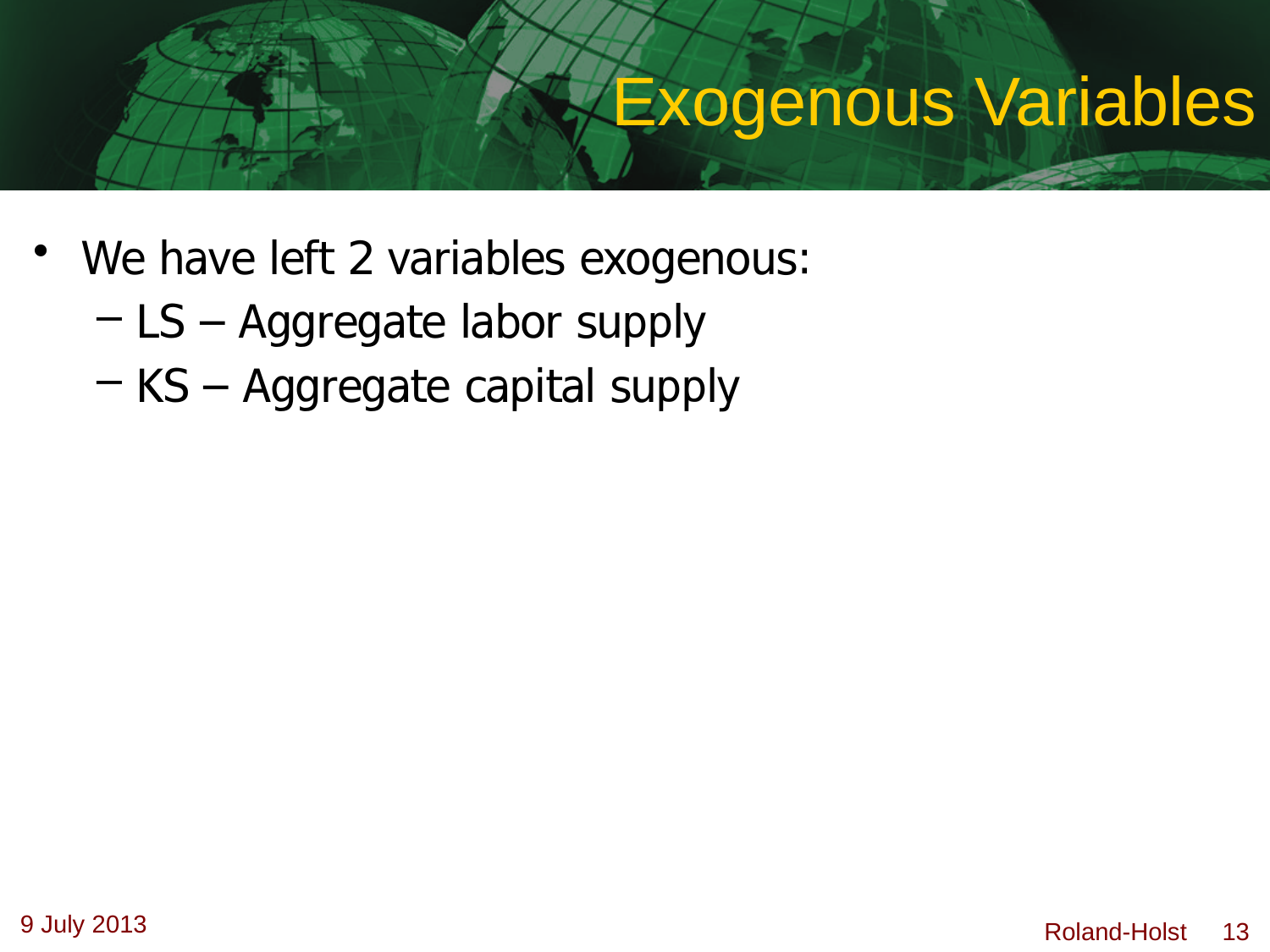

# Exogenous Variables
We have left 2 variables exogenous:
LS – Aggregate labor supply
KS – Aggregate capital supply